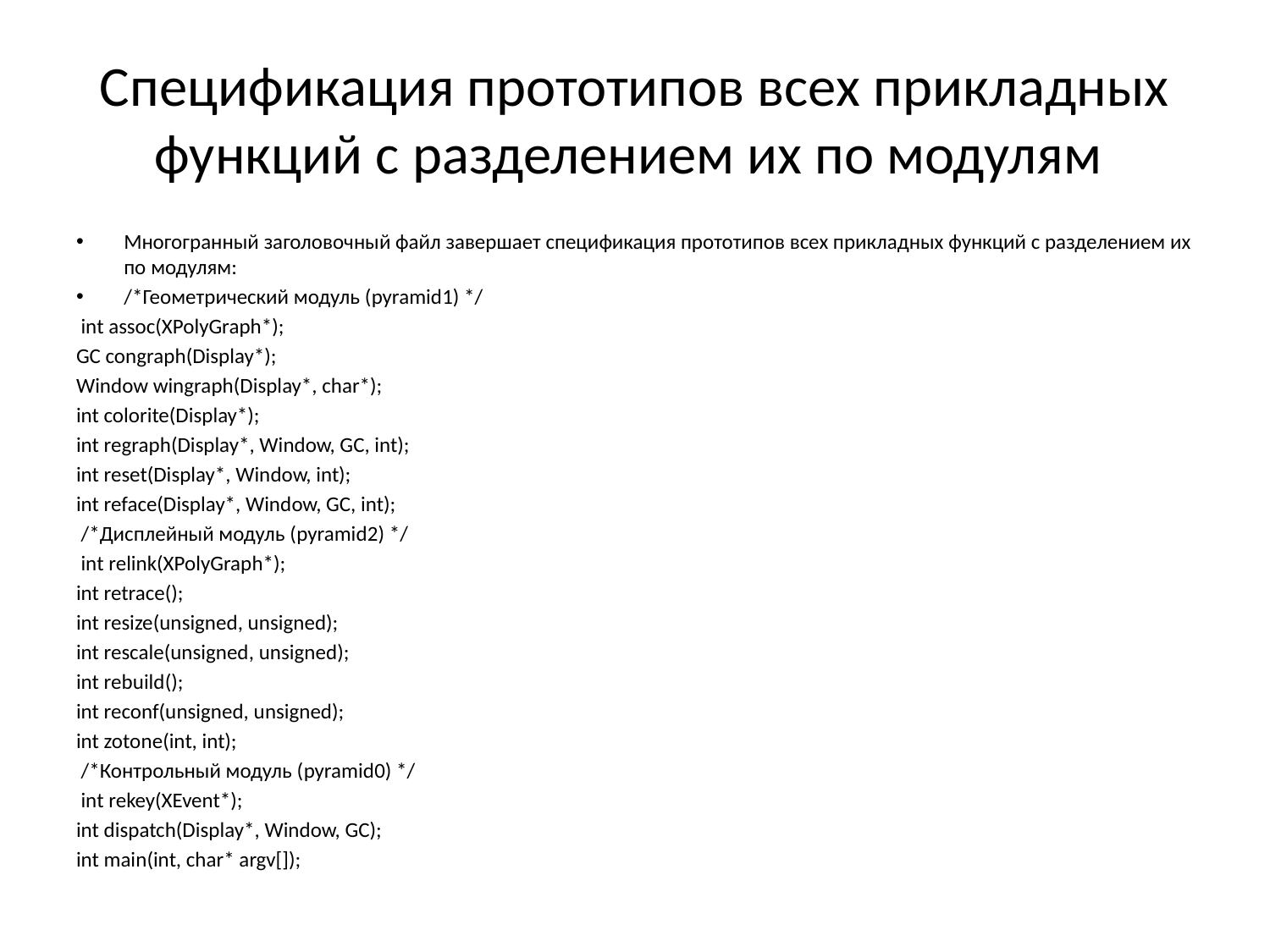

# Спецификация прототипов всех прикладных функций с разделением их по модулям
Многогранный заголовочный файл завершает спецификация прототипов всех прикладных функций с разделением их по модулям:
/*Геометрический модуль (pyramid1) */
 int assoc(XPolyGraph*);
GC congraph(Display*);
Window wingraph(Display*, char*);
int colorite(Display*);
int regraph(Display*, Window, GC, int);
int reset(Display*, Window, int);
int reface(Display*, Window, GC, int);
 /*Дисплейный модуль (pyramid2) */
 int relink(XPolyGraph*);
int retrace();
int resize(unsigned, unsigned);
int rescale(unsigned, unsigned);
int rebuild();
int reconf(unsigned, unsigned);
int zotone(int, int);
 /*Контрольный модуль (pyramid0) */
 int rekey(XEvent*);
int dispatch(Display*, Window, GC);
int main(int, char* argv[]);